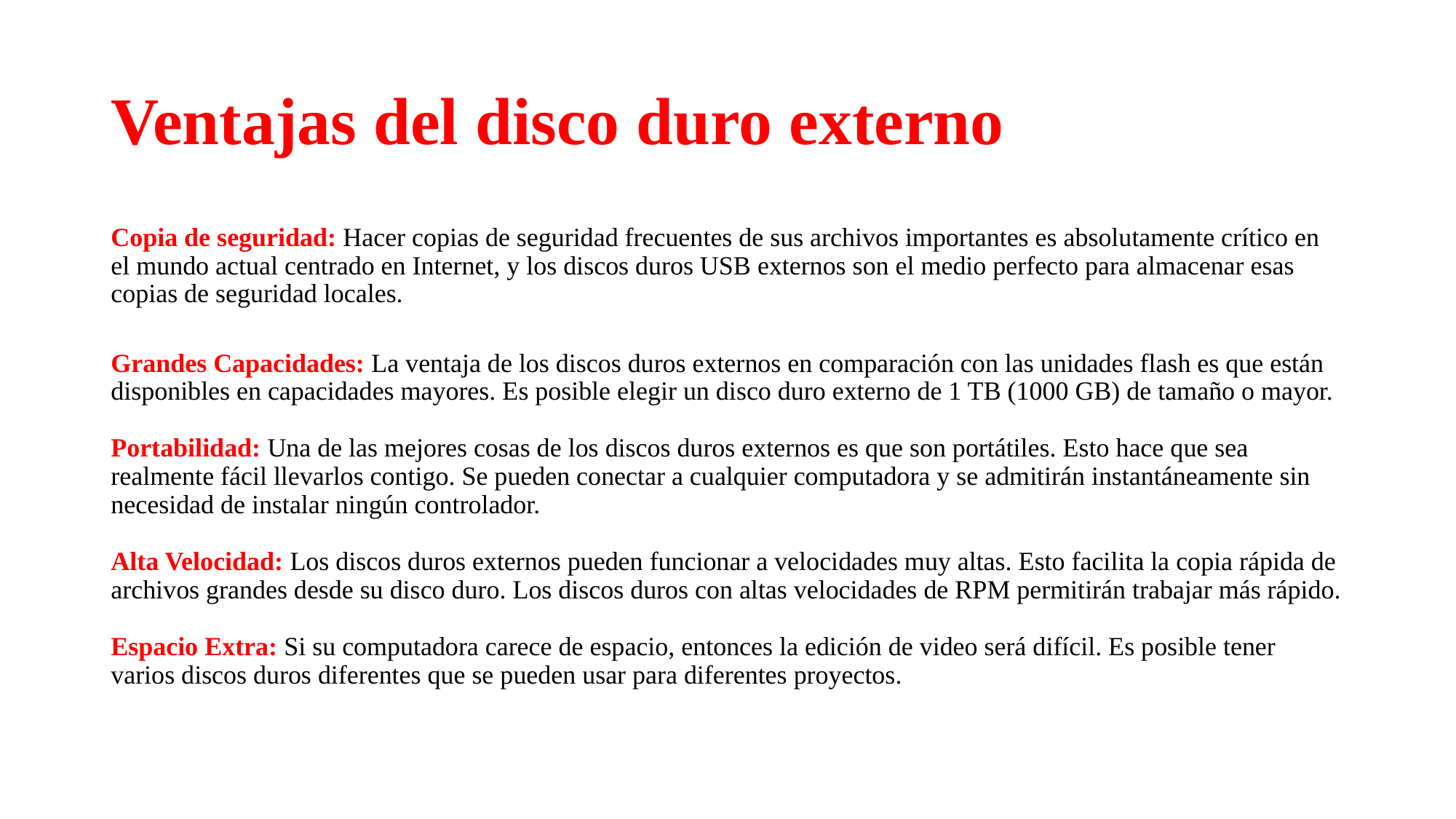

# Ventajas del disco duro externo
Copia de seguridad: Hacer copias de seguridad frecuentes de sus archivos importantes es absolutamente crítico en el mundo actual centrado en Internet, y los discos duros USB externos son el medio perfecto para almacenar esas copias de seguridad locales.
Grandes Capacidades: La ventaja de los discos duros externos en comparación con las unidades flash es que están disponibles en capacidades mayores. Es posible elegir un disco duro externo de 1 TB (1000 GB) de tamaño o mayor.
Portabilidad: Una de las mejores cosas de los discos duros externos es que son portátiles. Esto hace que sea realmente fácil llevarlos contigo. Se pueden conectar a cualquier computadora y se admitirán instantáneamente sin necesidad de instalar ningún controlador.
Alta Velocidad: Los discos duros externos pueden funcionar a velocidades muy altas. Esto facilita la copia rápida de archivos grandes desde su disco duro. Los discos duros con altas velocidades de RPM permitirán trabajar más rápido.
Espacio Extra: Si su computadora carece de espacio, entonces la edición de video será difícil. Es posible tener varios discos duros diferentes que se pueden usar para diferentes proyectos.